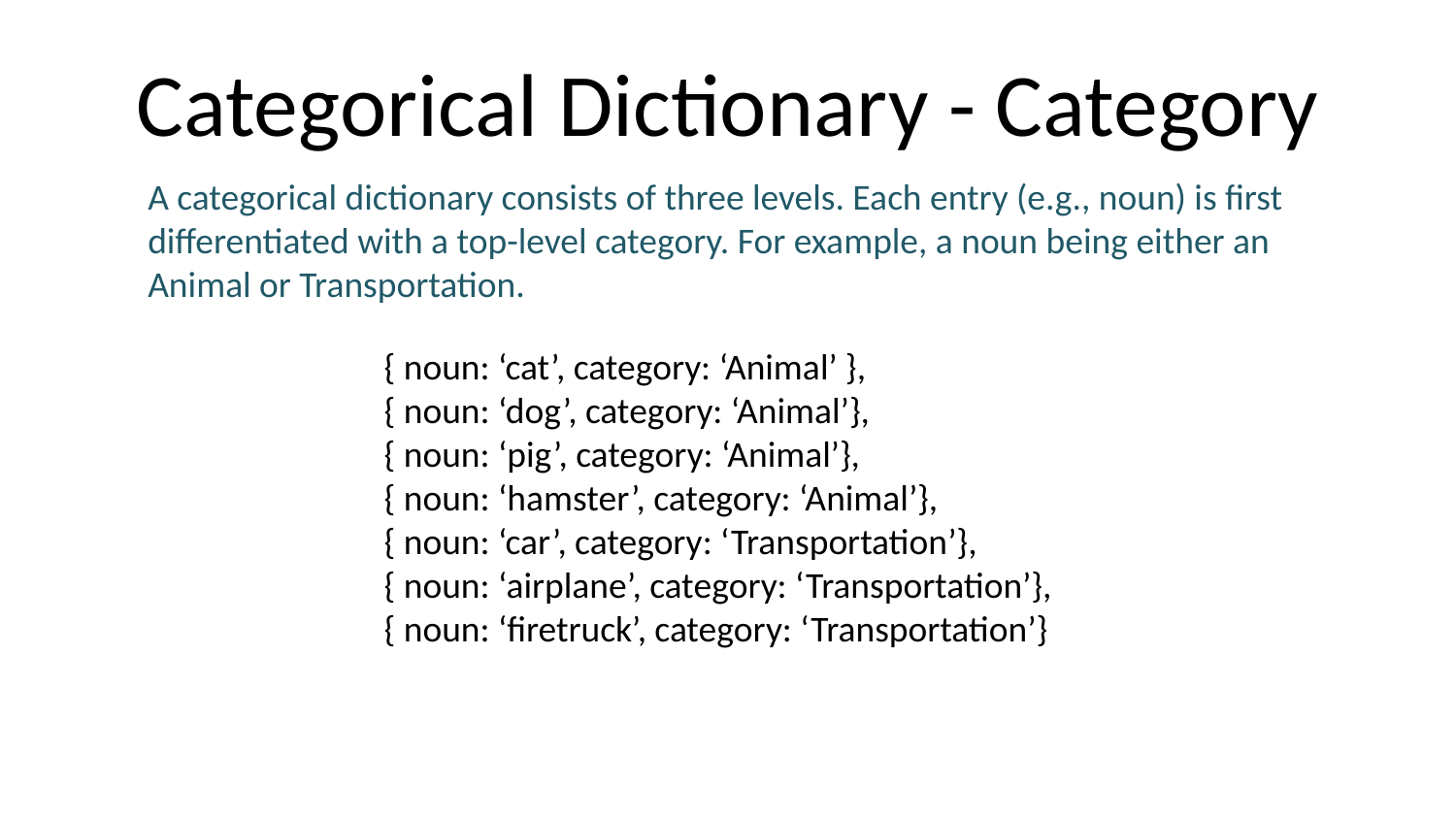

# Categorical Dictionary - Category
A categorical dictionary consists of three levels. Each entry (e.g., noun) is first differentiated with a top-level category. For example, a noun being either an Animal or Transportation.
{ noun: ‘cat’, category: ‘Animal’ },
{ noun: ‘dog’, category: ‘Animal’},
{ noun: ‘pig’, category: ‘Animal’},
{ noun: ‘hamster’, category: ‘Animal’},
{ noun: ‘car’, category: ‘Transportation’},
{ noun: ‘airplane’, category: ‘Transportation’},
{ noun: ‘firetruck’, category: ‘Transportation’}